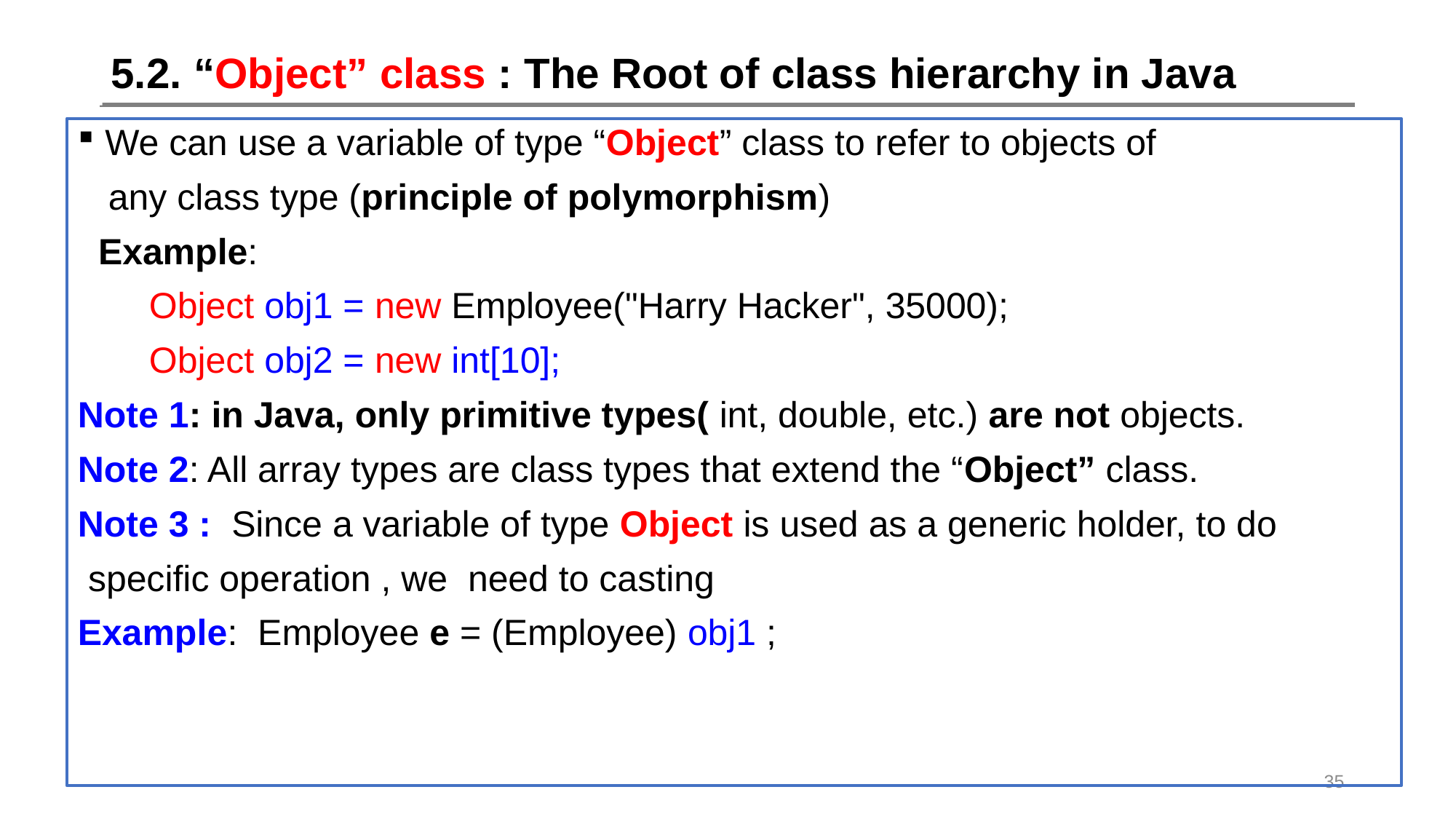

# 5.2. “Object” class : The Root of class hierarchy in Java
We can use a variable of type “Object” class to refer to objects of
   any class type (principle of polymorphism)
  Example:
       Object obj1 = new Employee("Harry Hacker", 35000);
       Object obj2 = new int[10];
Note 1: in Java, only primitive types( int, double, etc.) are not objects.
Note 2: All array types are class types that extend the “Object” class.
Note 3 :  Since a variable of type Object is used as a generic holder, to do
 specific operation , we  need to casting
Example:  Employee e = (Employee) obj1 ;

35